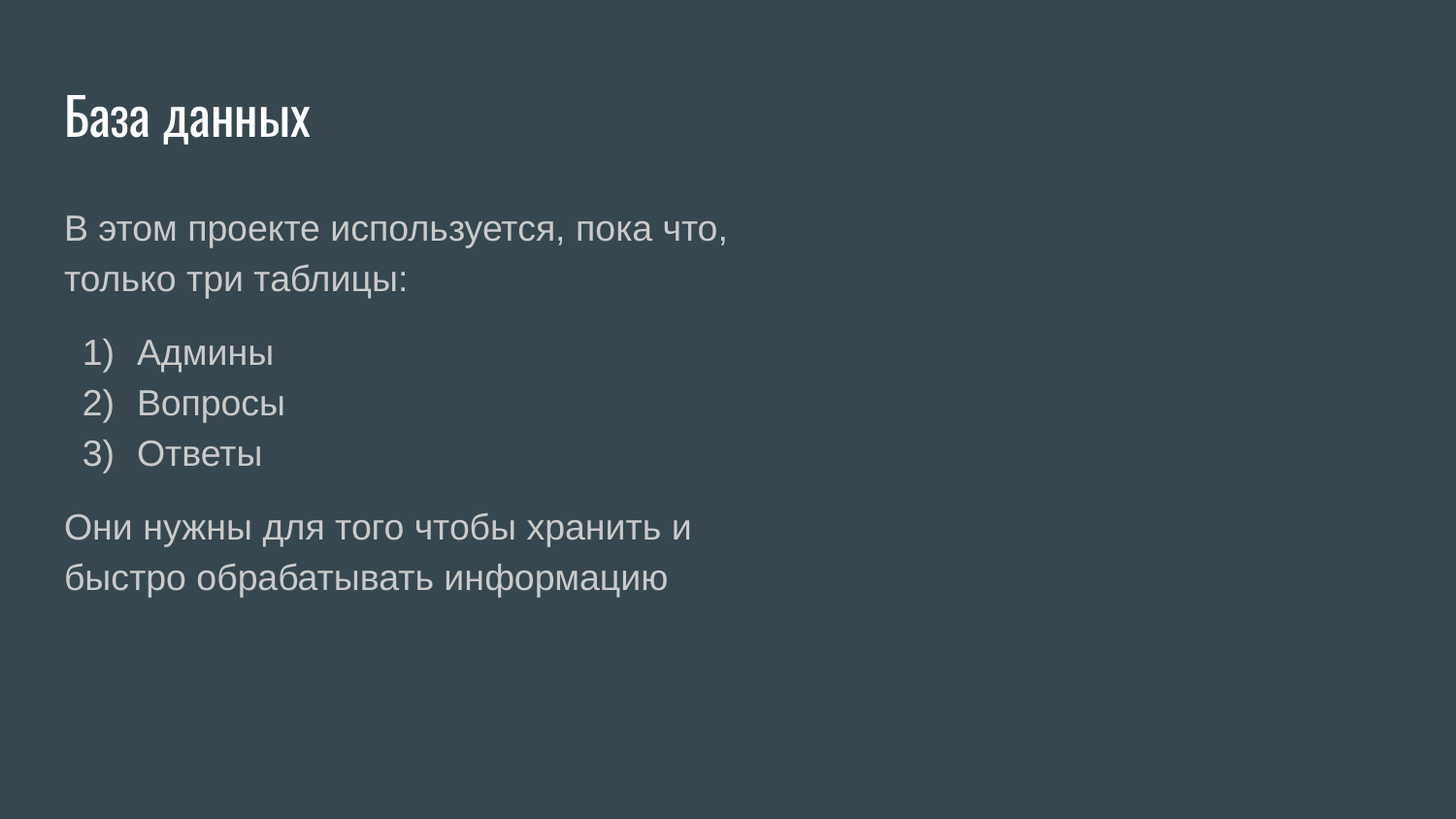

# База данных
В этом проекте используется, пока что, только три таблицы:
Админы
Вопросы
Ответы
Они нужны для того чтобы хранить и быстро обрабатывать информацию